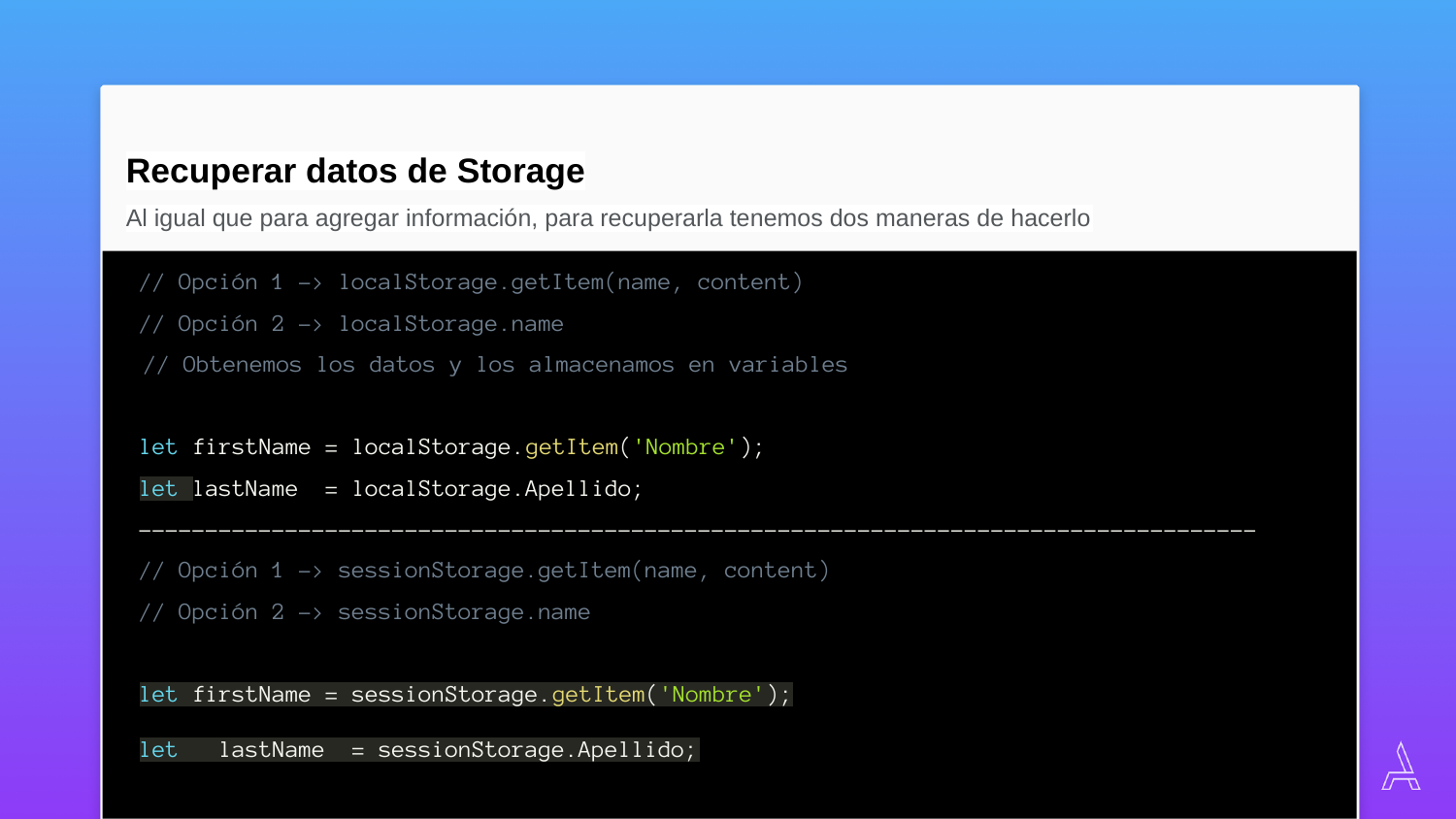

Recuperar datos de Storage
Al igual que para agregar información, para recuperarla tenemos dos maneras de hacerlo

// Opción 1 -> localStorage.getItem(name, content)
// Opción 2 -> localStorage.name
  // Obtenemos los datos y los almacenamos en variables

let firstName = localStorage.getItem('Nombre');
let lastName  = localStorage.Apellido;
------------------------------------------------------------------------------------
// Opción 1 -> sessionStorage.getItem(name, content)
// Opción 2 -> sessionStorage.name

let firstName = sessionStorage.getItem('Nombre');
let   lastName  = sessionStorage.Apellido;